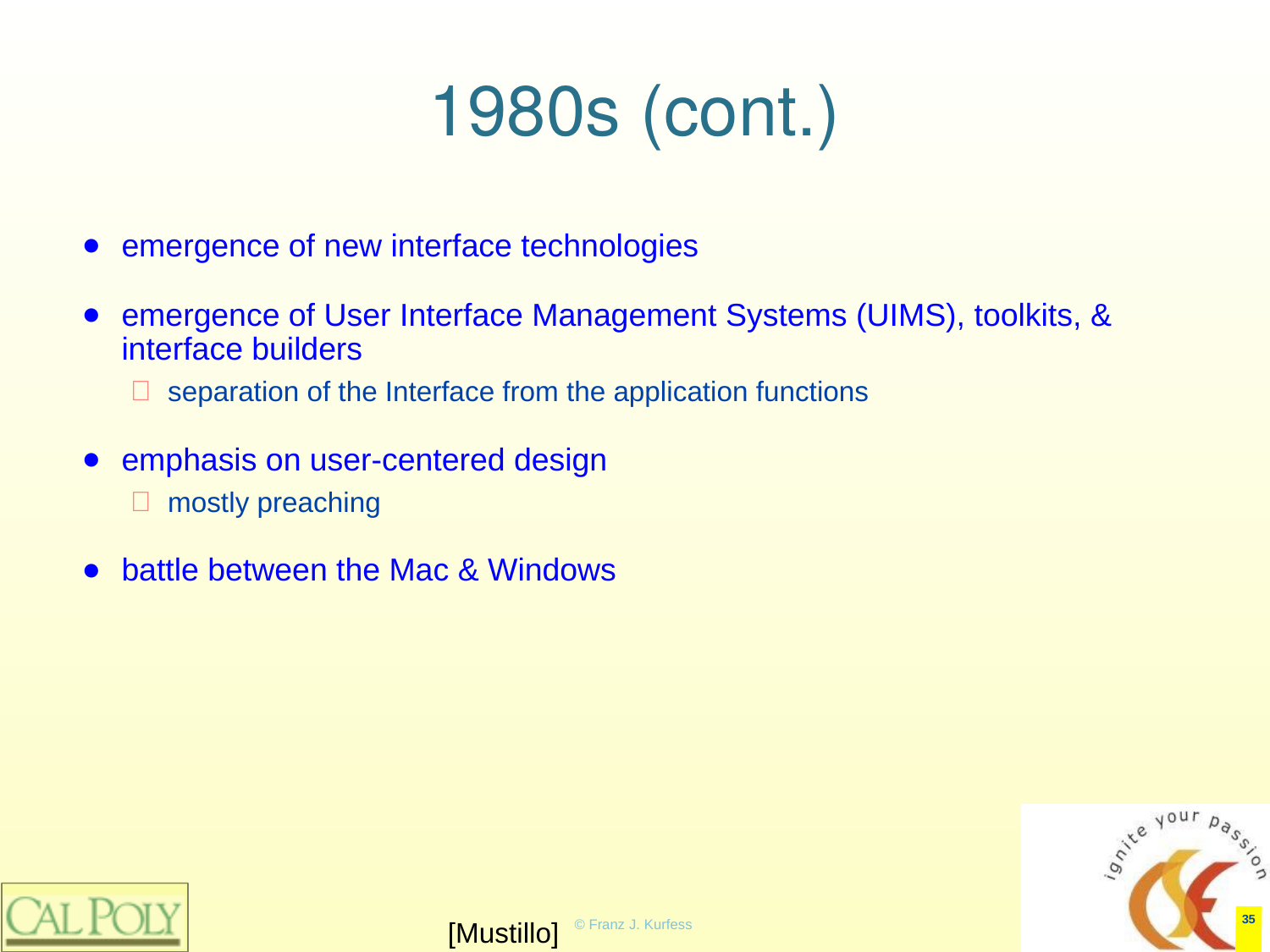

# 1980s (cont.)
emergence of new interface technologies
emergence of User Interface Management Systems (UIMS), toolkits, & interface builders
separation of the Interface from the application functions
emphasis on user-centered design
mostly preaching
battle between the Mac & Windows
35
[Mustillo]